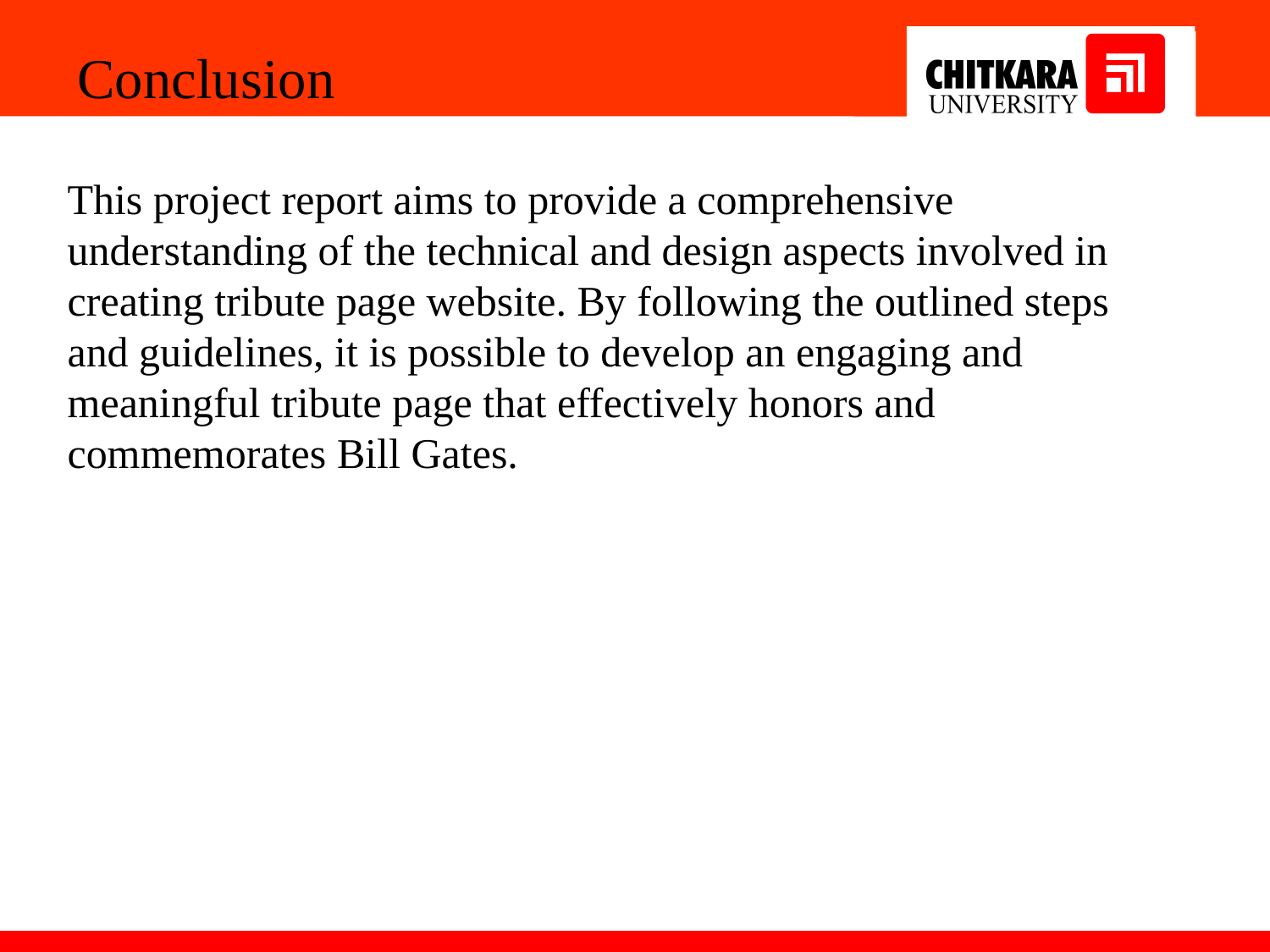

Conclusion
This project report aims to provide a comprehensive understanding of the technical and design aspects involved in creating tribute page website. By following the outlined steps and guidelines, it is possible to develop an engaging and meaningful tribute page that effectively honors and commemorates Bill Gates.